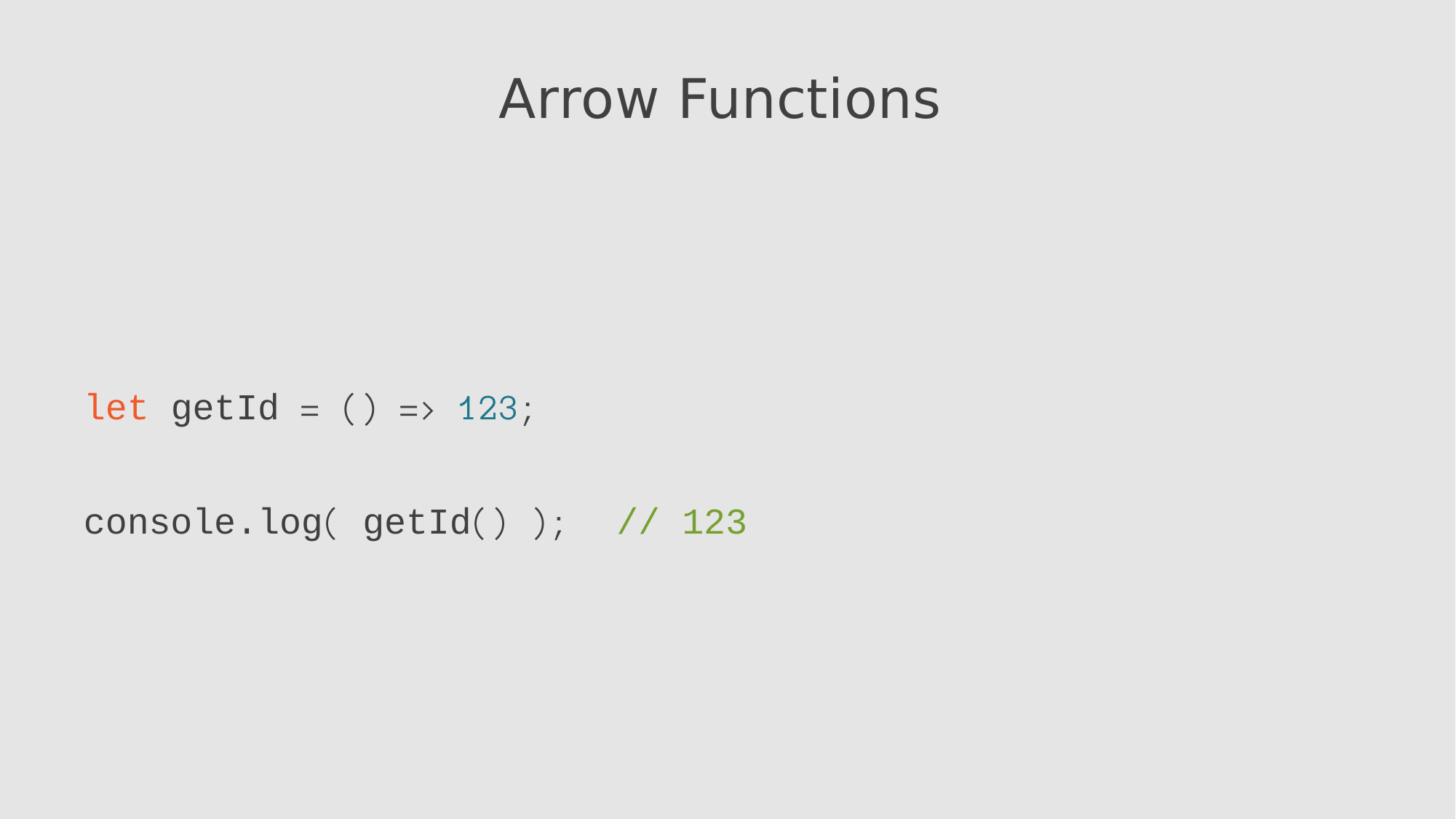

# Arrow Functions
let getId = () => 123;
console.log( getId() );
// 123
21